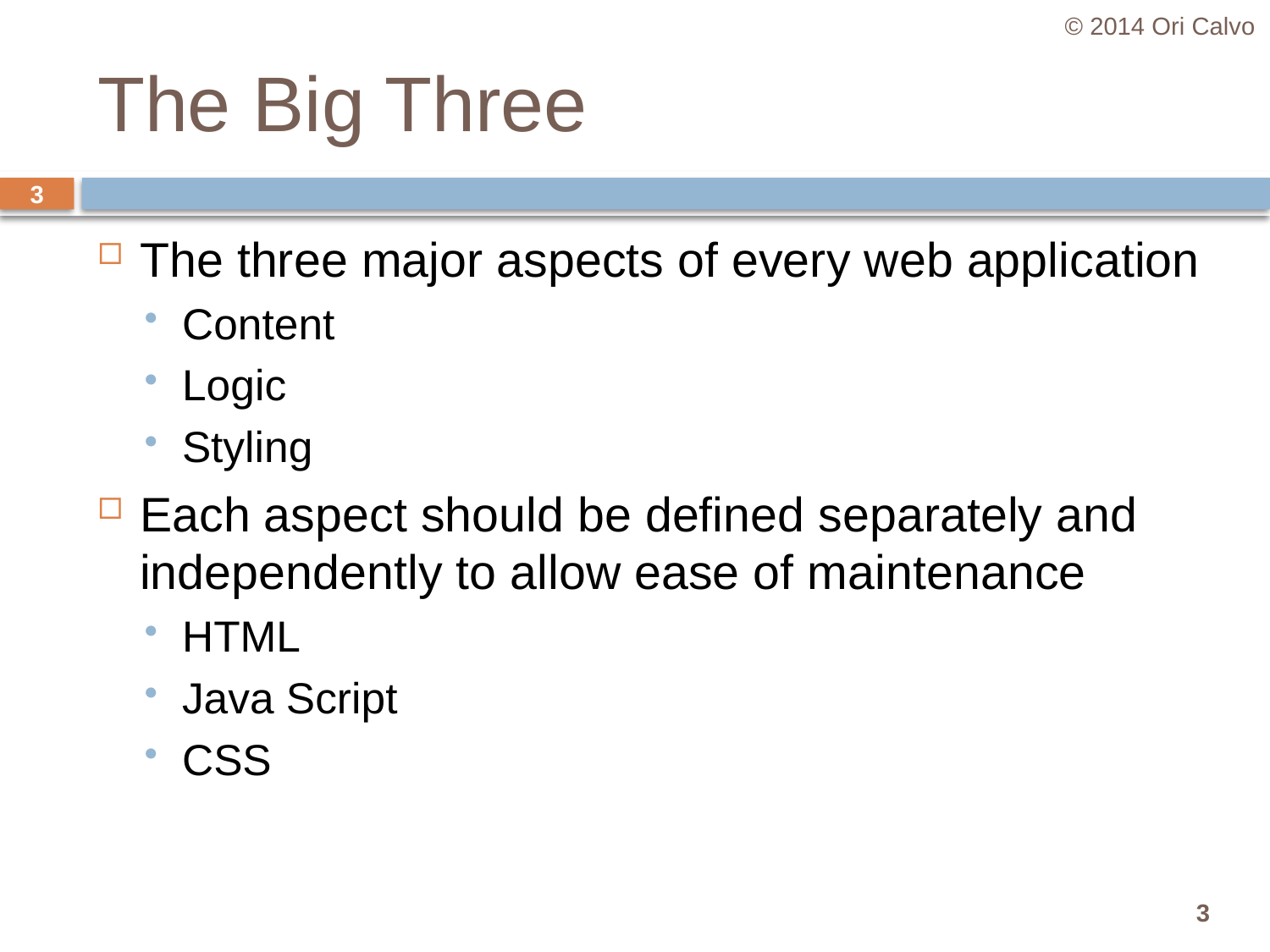

© 2014 Ori Calvo
# The Big Three
3
The three major aspects of every web application
Content
Logic
Styling
Each aspect should be defined separately and independently to allow ease of maintenance
HTML
Java Script
CSS